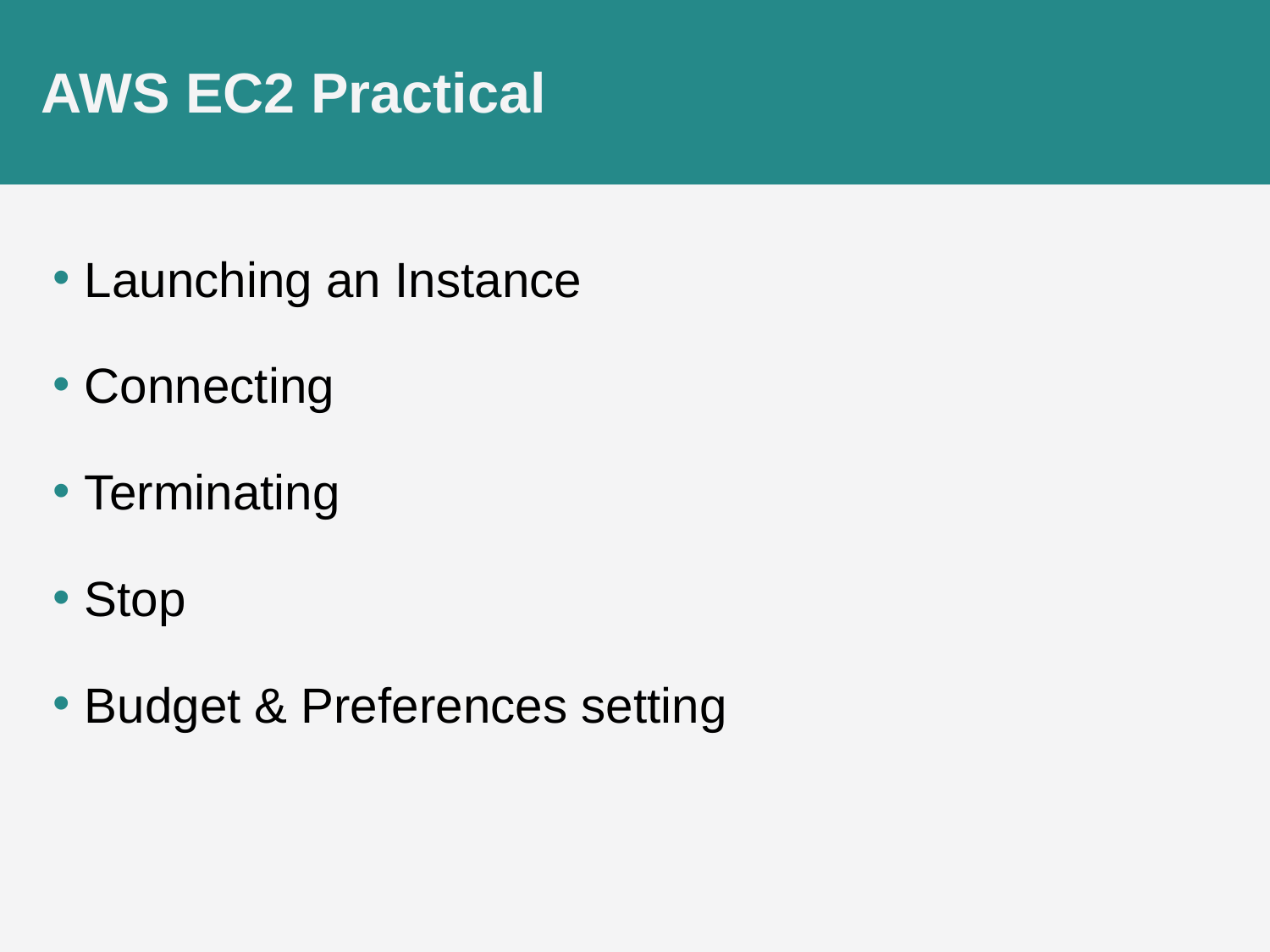

# AWS EC2 Practical
Launching an Instance
Connecting
Terminating
Stop
Budget & Preferences setting